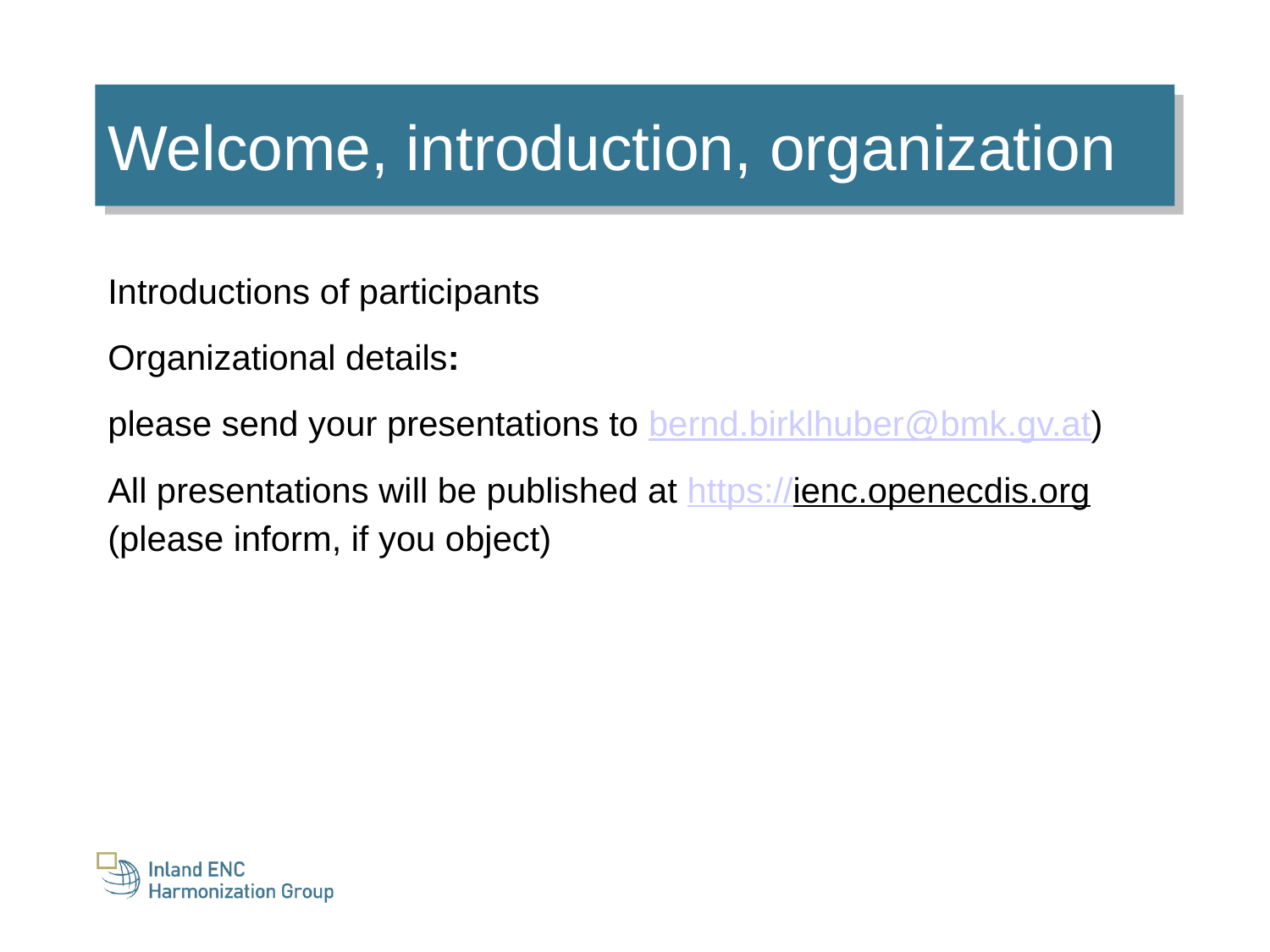

Welcome, introduction, organization
Introductions of participants
Organizational details:
please send your presentations to bernd.birklhuber@bmk.gv.at)
All presentations will be published at https://ienc.openecdis.org
(please inform, if you object)